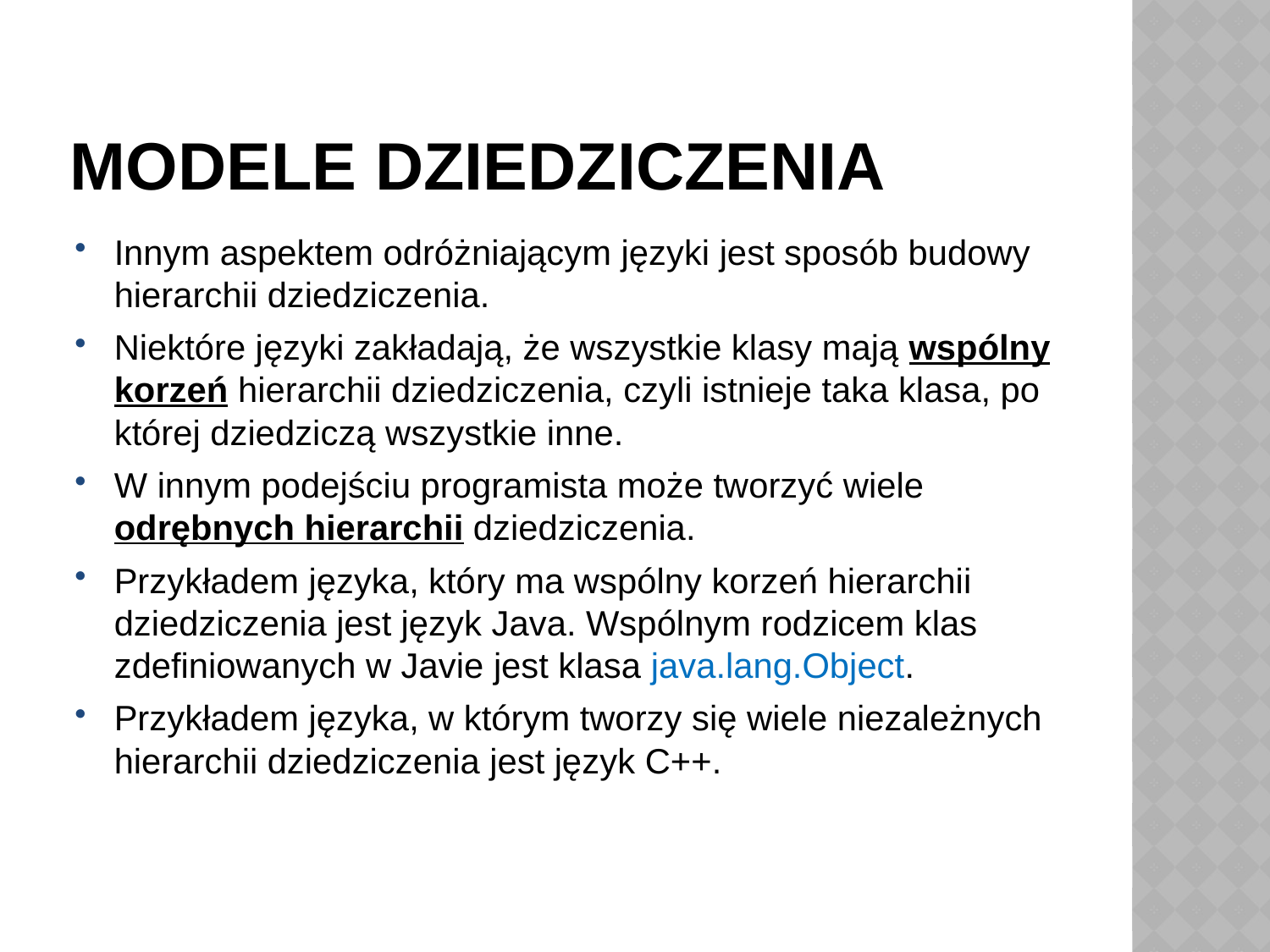

# Modele dziedziczenia
Innym aspektem odróżniającym języki jest sposób budowy hierarchii dziedziczenia.
Niektóre języki zakładają, że wszystkie klasy mają wspólny korzeń hierarchii dziedziczenia, czyli istnieje taka klasa, po której dziedziczą wszystkie inne.
W innym podejściu programista może tworzyć wiele odrębnych hierarchii dziedziczenia.
Przykładem języka, który ma wspólny korzeń hierarchii dziedziczenia jest język Java. Wspólnym rodzicem klas zdefiniowanych w Javie jest klasa java.lang.Object.
Przykładem języka, w którym tworzy się wiele niezależnych hierarchii dziedziczenia jest język C++.